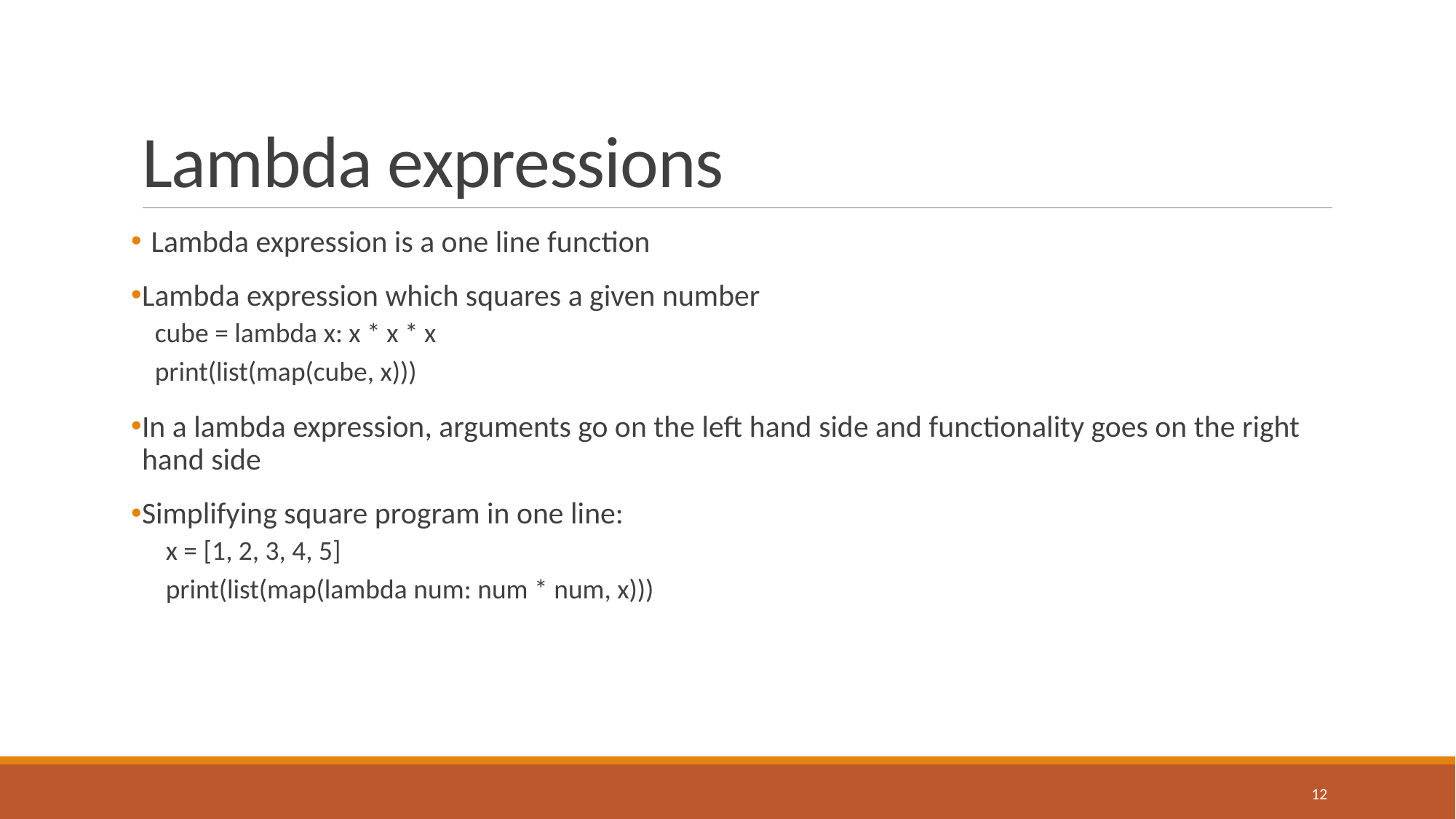

# Lambda expressions
Lambda expression is a one line function
Lambda expression which squares a given number
cube = lambda x: x * x * x
print(list(map(cube, x)))
In a lambda expression, arguments go on the left hand side and functionality goes on the right hand side
Simplifying square program in one line:
x = [1, 2, 3, 4, 5]
print(list(map(lambda num: num * num, x)))

12